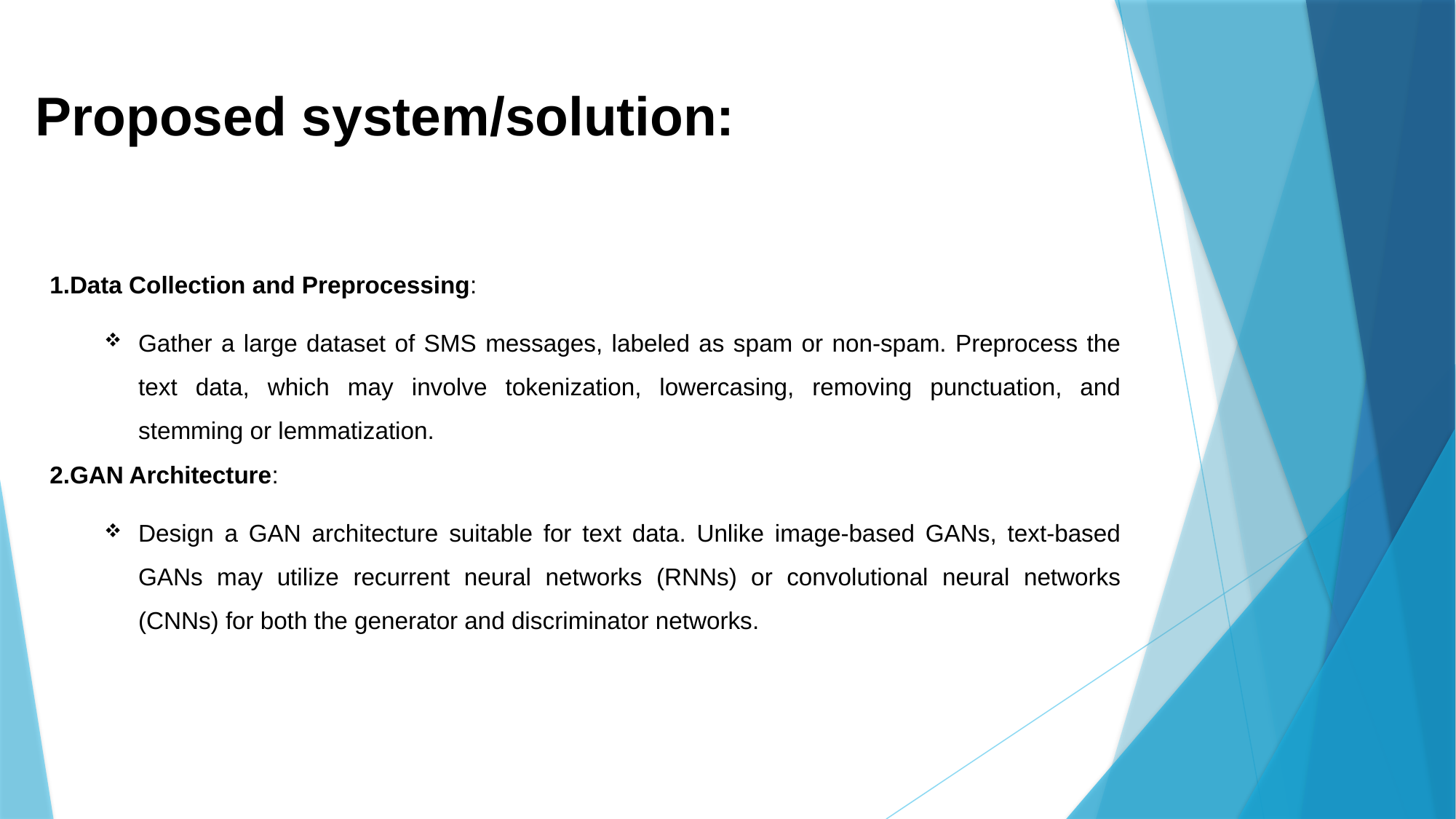

# Proposed system/solution:
1.Data Collection and Preprocessing:
Gather a large dataset of SMS messages, labeled as spam or non-spam. Preprocess the text data, which may involve tokenization, lowercasing, removing punctuation, and stemming or lemmatization.
2.GAN Architecture:
Design a GAN architecture suitable for text data. Unlike image-based GANs, text-based GANs may utilize recurrent neural networks (RNNs) or convolutional neural networks (CNNs) for both the generator and discriminator networks.